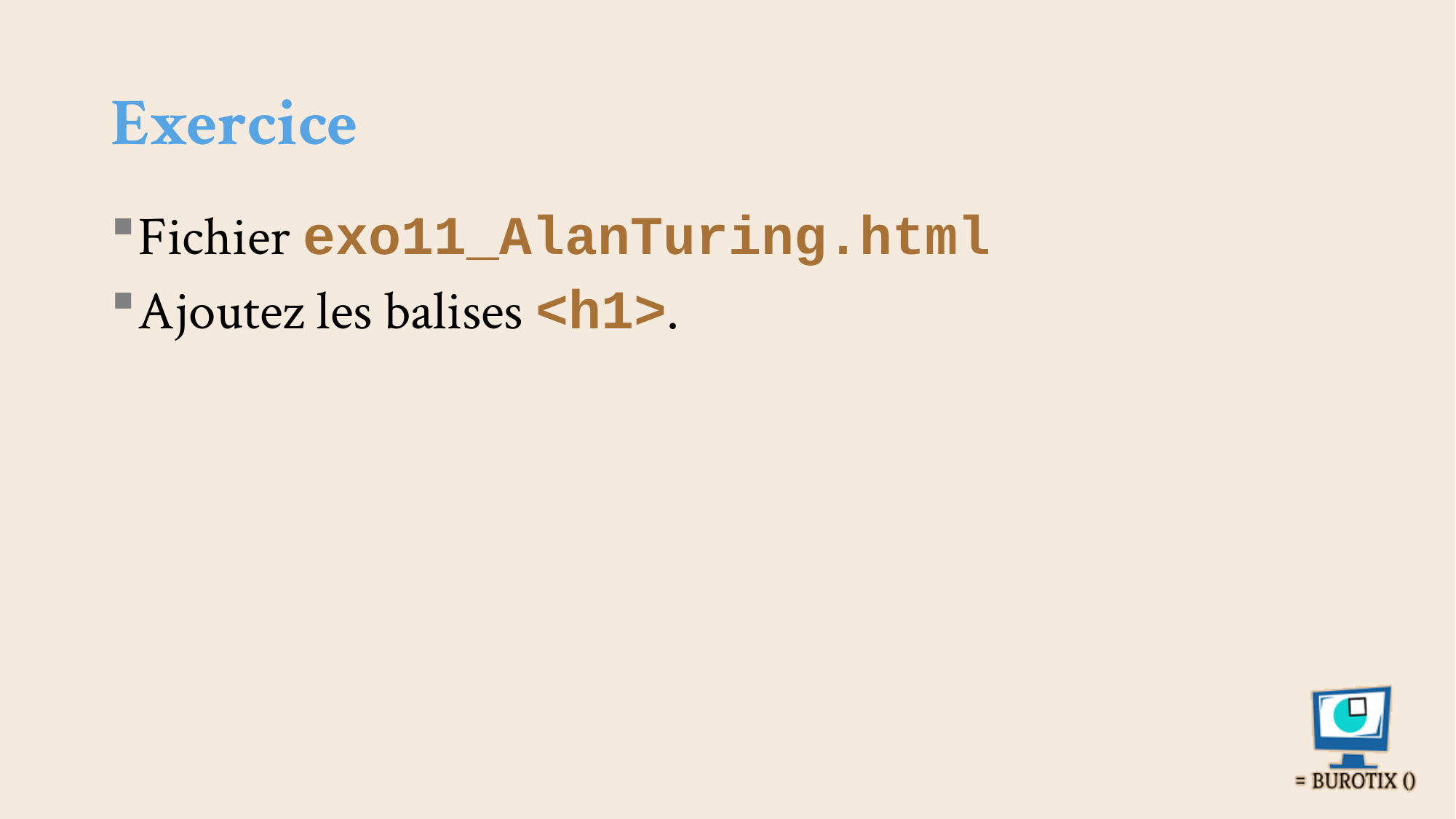

# Exercice
Fichier exo11_AlanTuring.html
Ajoutez les balises <h1>.